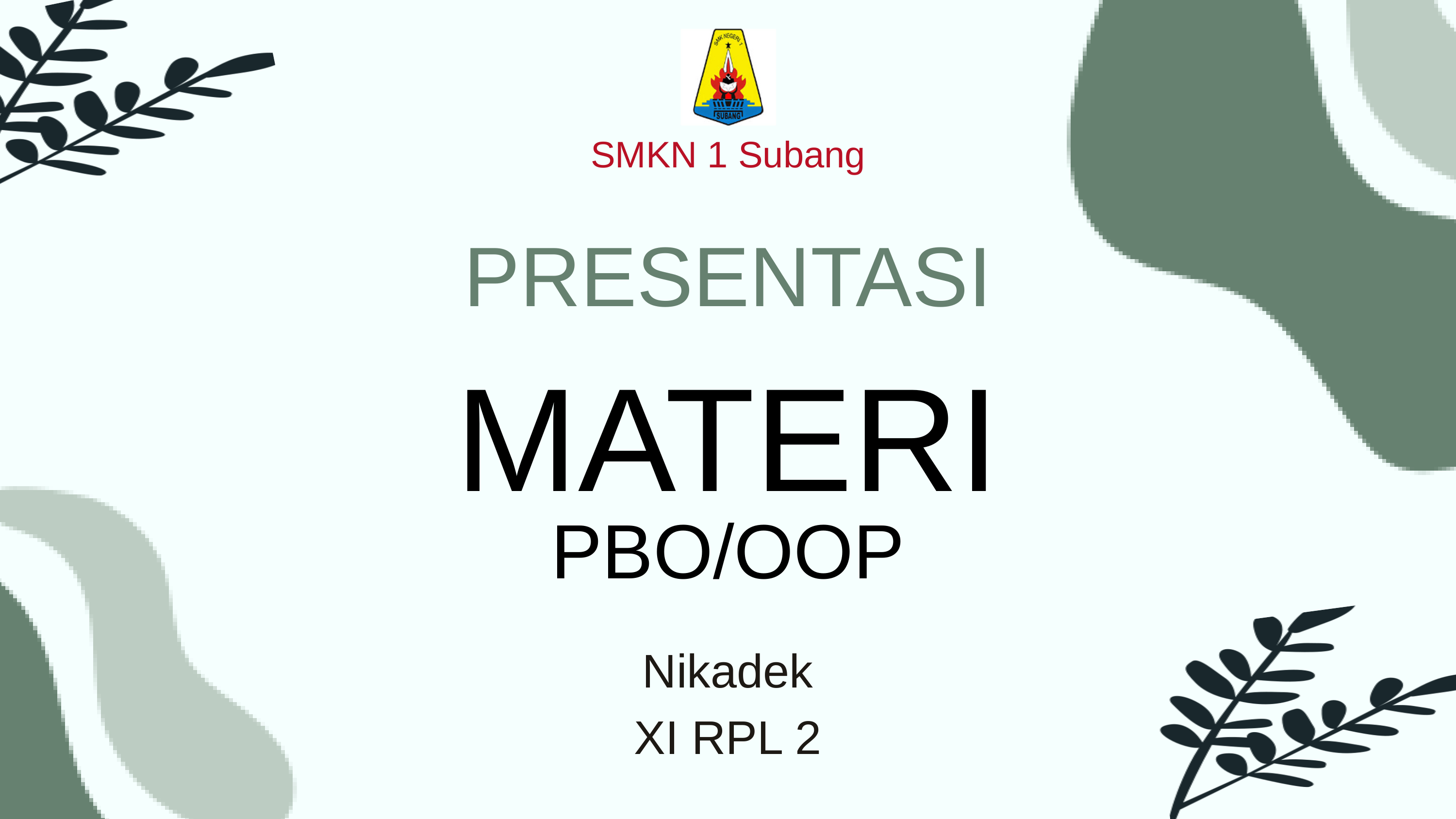

SMKN 1 Subang
PRESENTASI
MATERI

PBO/OOP

Nikadek
XI RPL 2